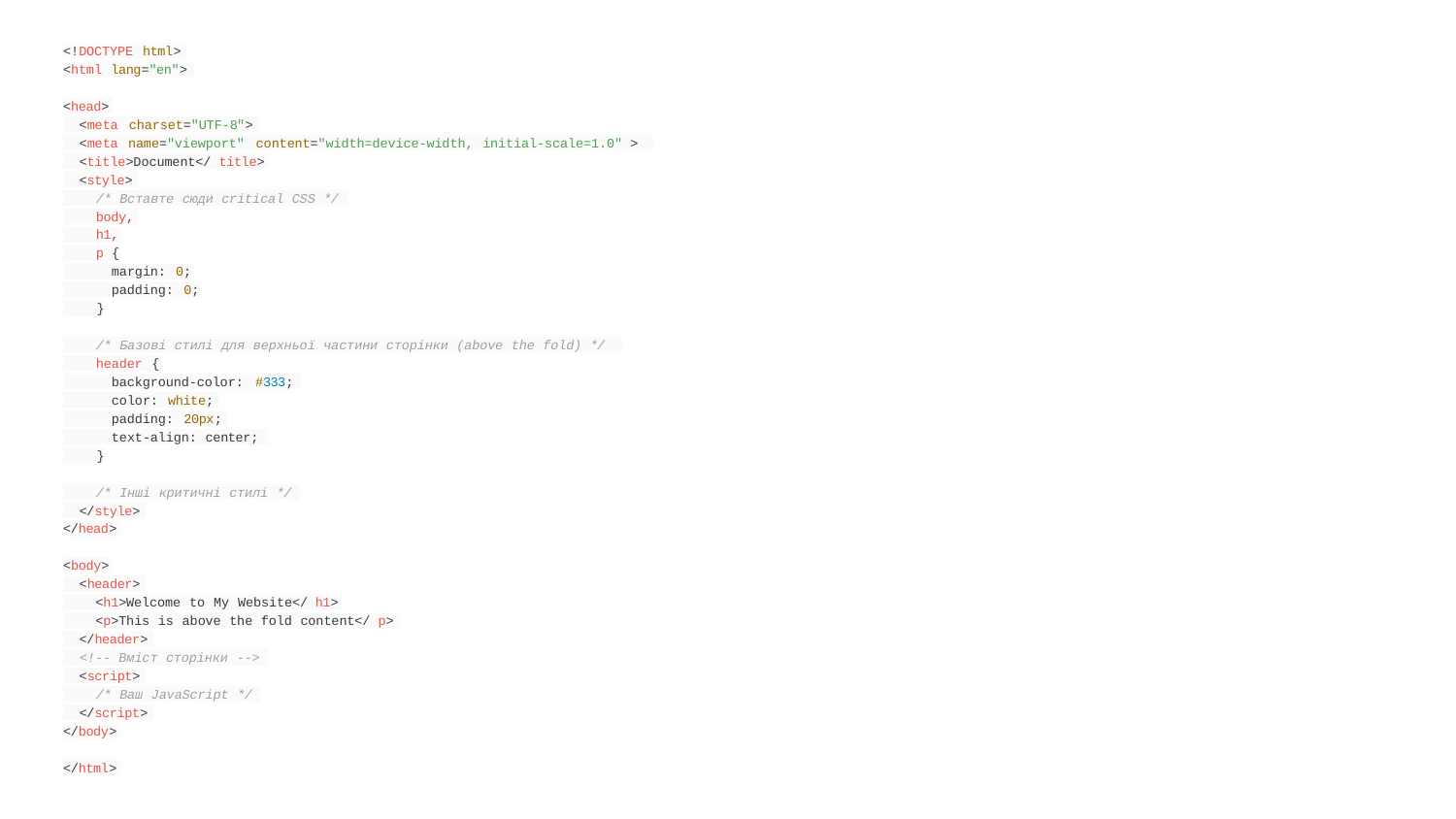

<!DOCTYPE html>
<html lang="en">
<head>
<meta charset="UTF-8">
<meta name="viewport" content="width=device-width, initial-scale=1.0" >
<title>Document</ title>
<style>
/* Вставте сюди critical CSS */
body,
h1,
p {
margin: 0;
padding: 0;
}
/* Базові стилі для верхньої частини сторінки (above the fold) */
header {
background-color: #333;
color: white;
padding: 20px;
text-align: center;
}
/* Інші критичні стилі */
</style>
</head>
<body>
<header>
<h1>Welcome to My Website</ h1>
<p>This is above the fold content</ p>
</header>
<!-- Вміст сторінки -->
<script>
/* Ваш JavaScript */
</script>
</body>
</html>